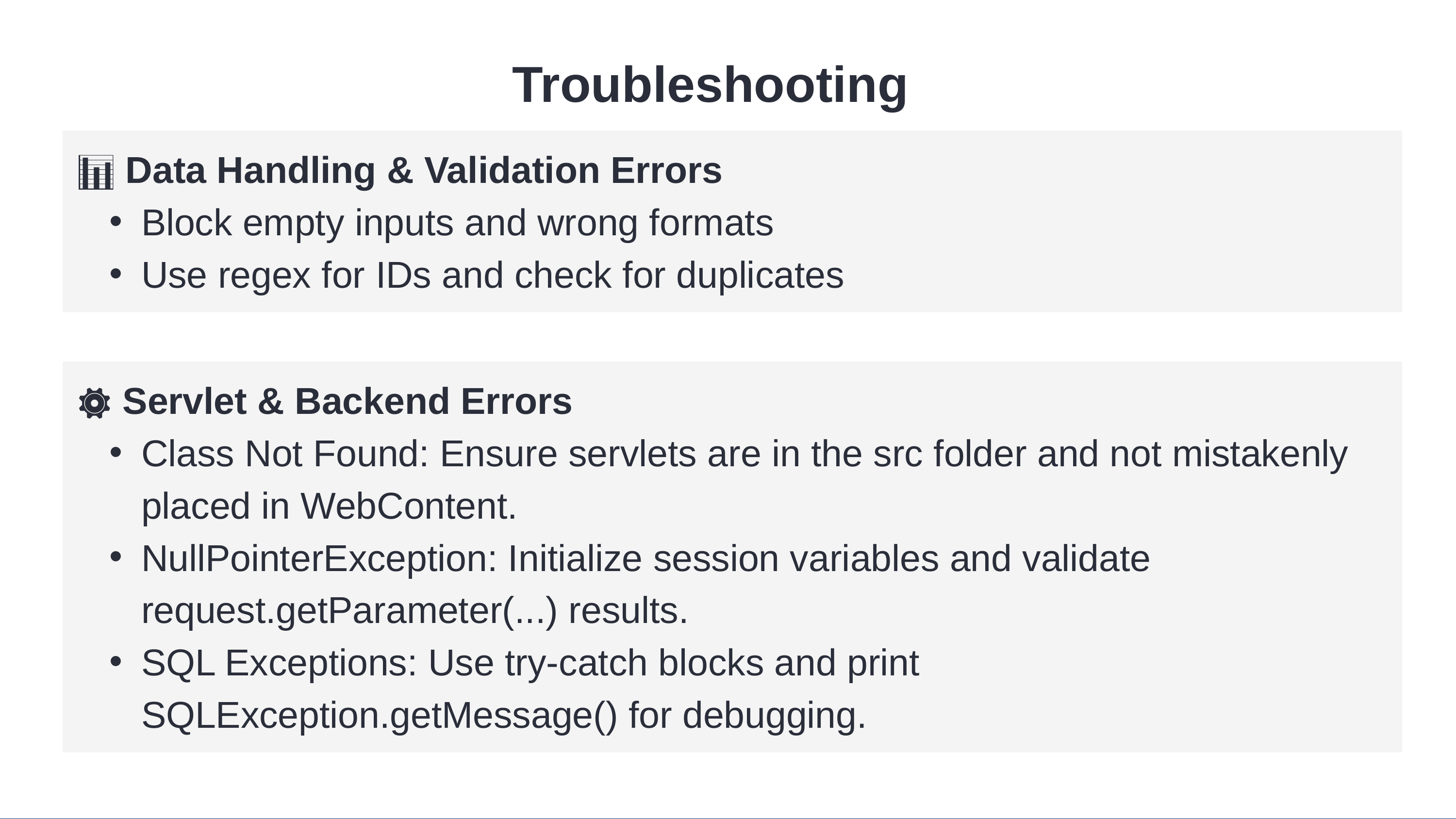

Troubleshooting

📊 Data Handling & Validation Errors
Block empty inputs and wrong formats
Use regex for IDs and check for duplicates

⚙️ Servlet & Backend Errors
Class Not Found: Ensure servlets are in the src folder and not mistakenly placed in WebContent.
NullPointerException: Initialize session variables and validate request.getParameter(...) results.
SQL Exceptions: Use try-catch blocks and print SQLException.getMessage() for debugging.